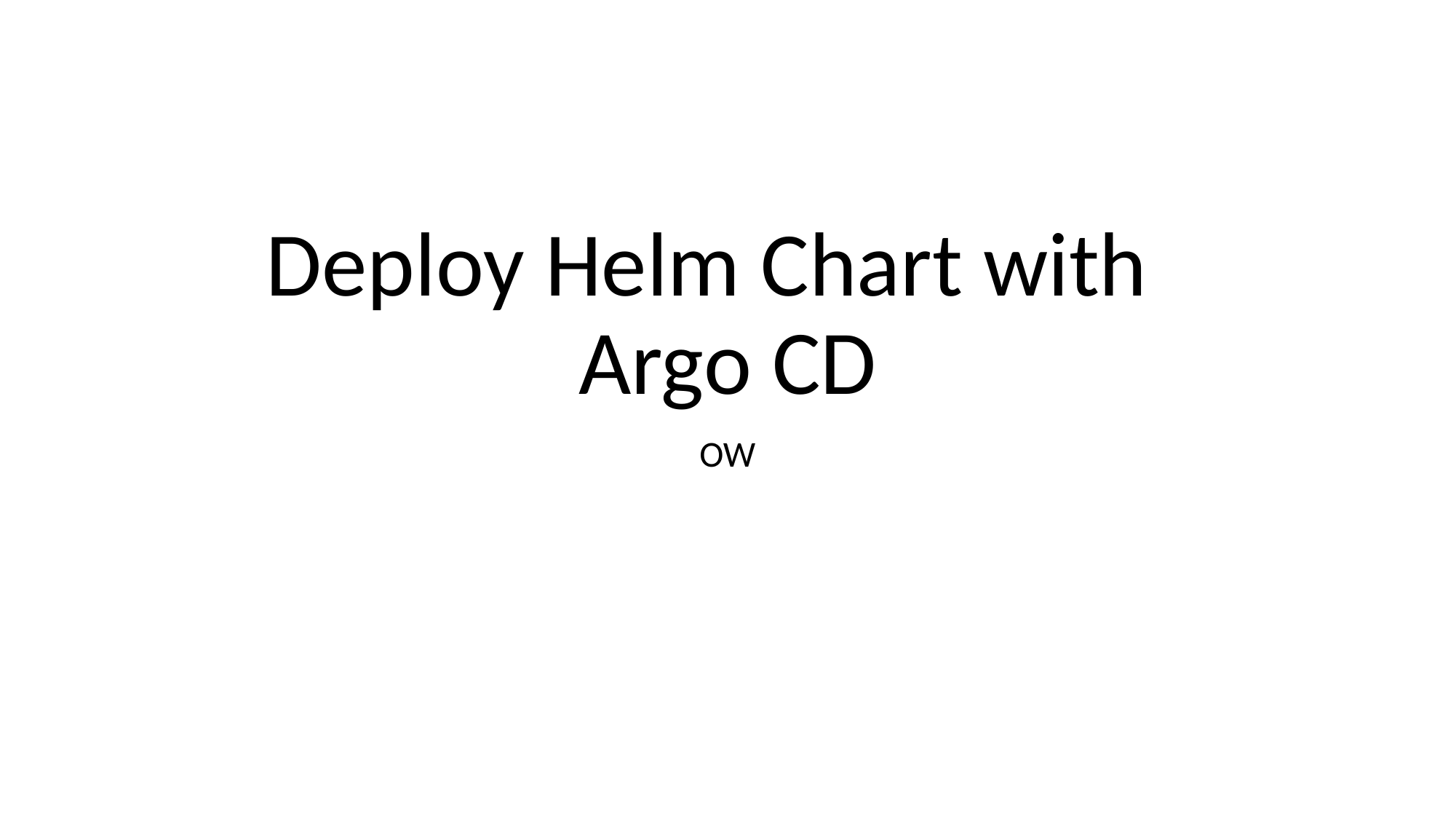

# Deploy Helm Chart with   Argo CD
OW